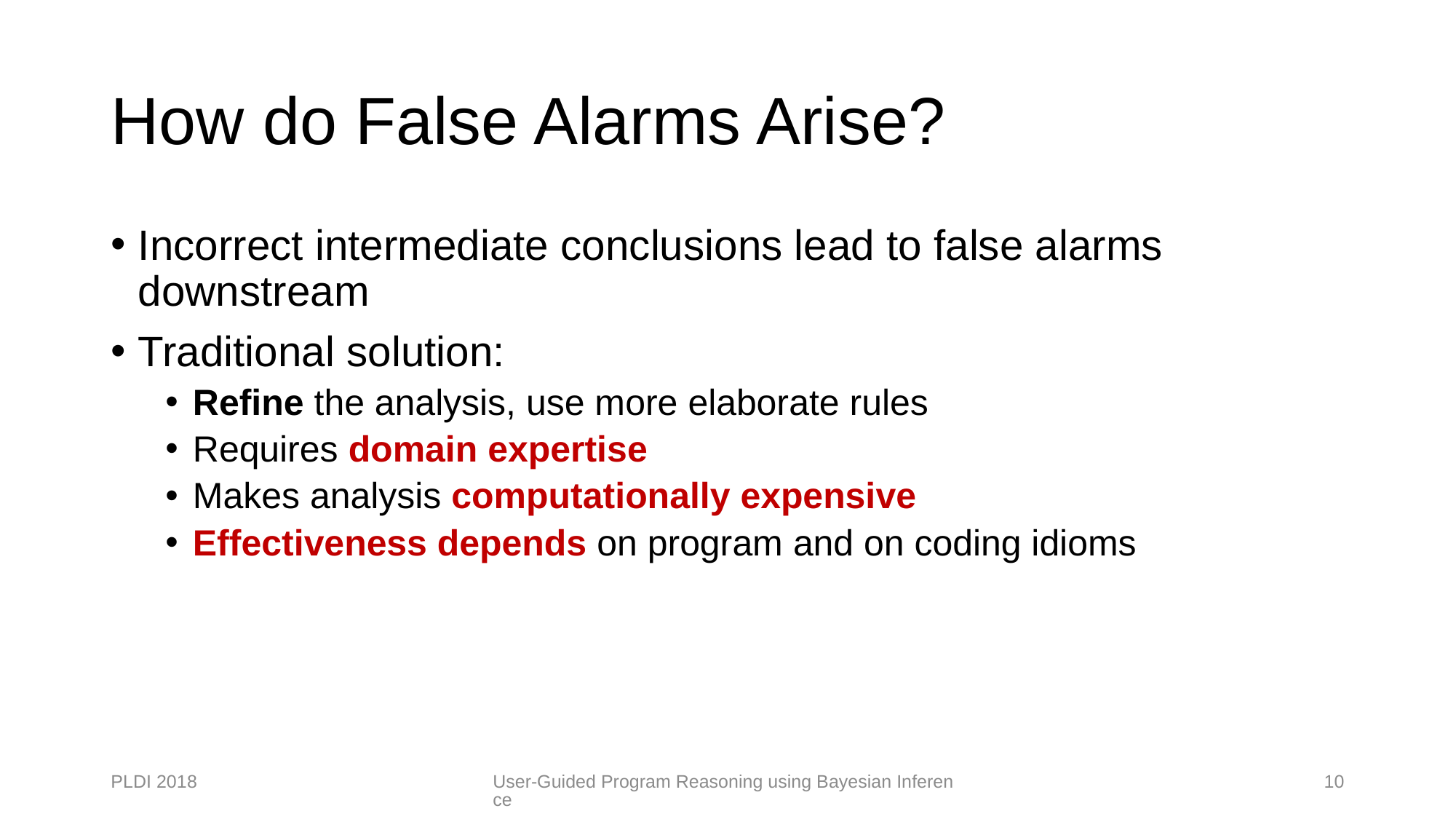

# How do False Alarms Arise?
Incorrect intermediate conclusions lead to false alarms downstream
Traditional solution:
Refine the analysis, use more elaborate rules
Requires domain expertise
Makes analysis computationally expensive
Effectiveness depends on program and on coding idioms
PLDI 2018
User-Guided Program Reasoning using Bayesian Inference
10